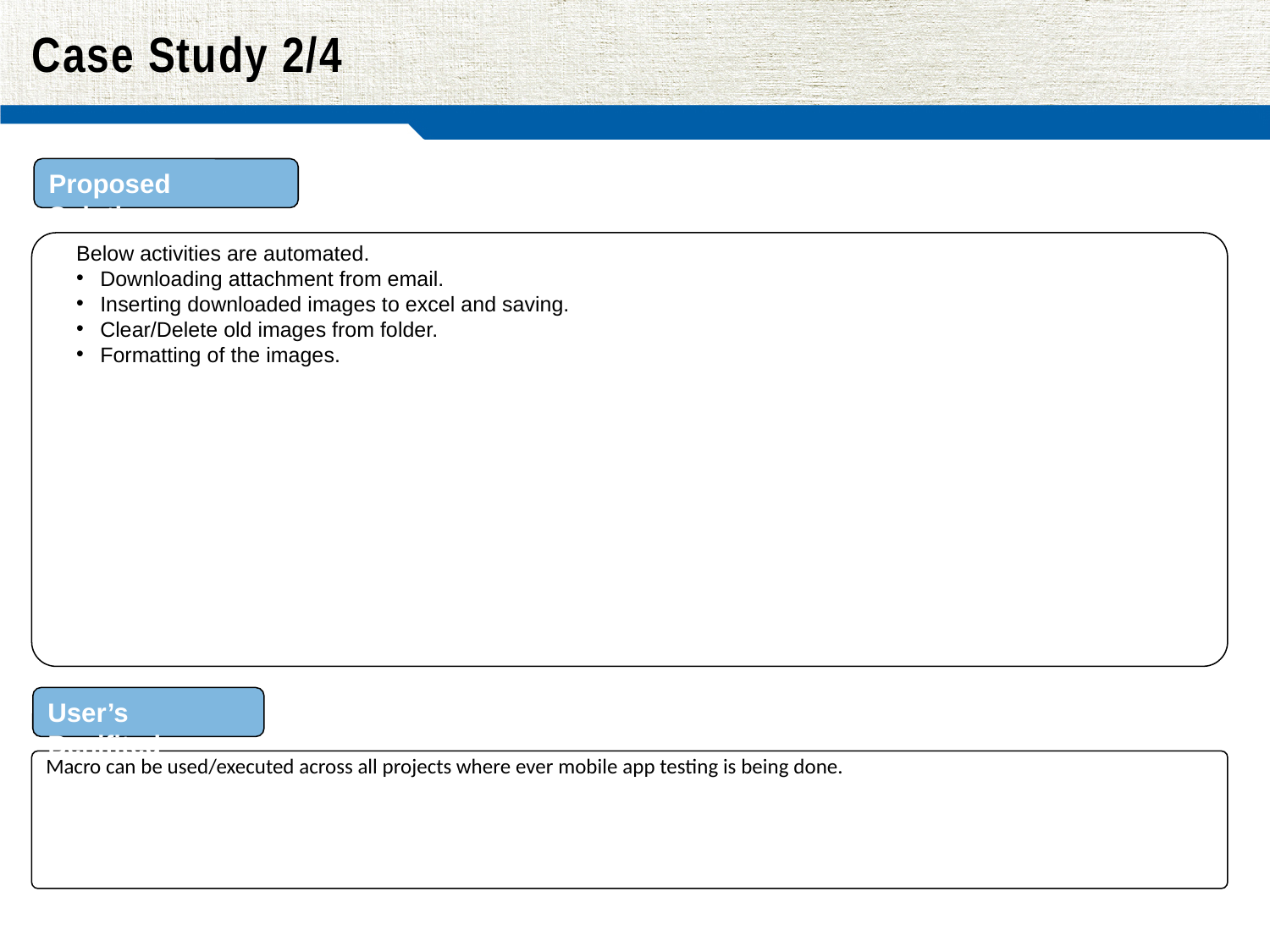

# Case Study 2/4
Proposed Solution
Below activities are automated.
Downloading attachment from email.
Inserting downloaded images to excel and saving.
Clear/Delete old images from folder.
Formatting of the images.

User’s Benifited
Macro can be used/executed across all projects where ever mobile app testing is being done.
Copyright © 2009-2010 HCL Technologies, India. All rights reserved
2